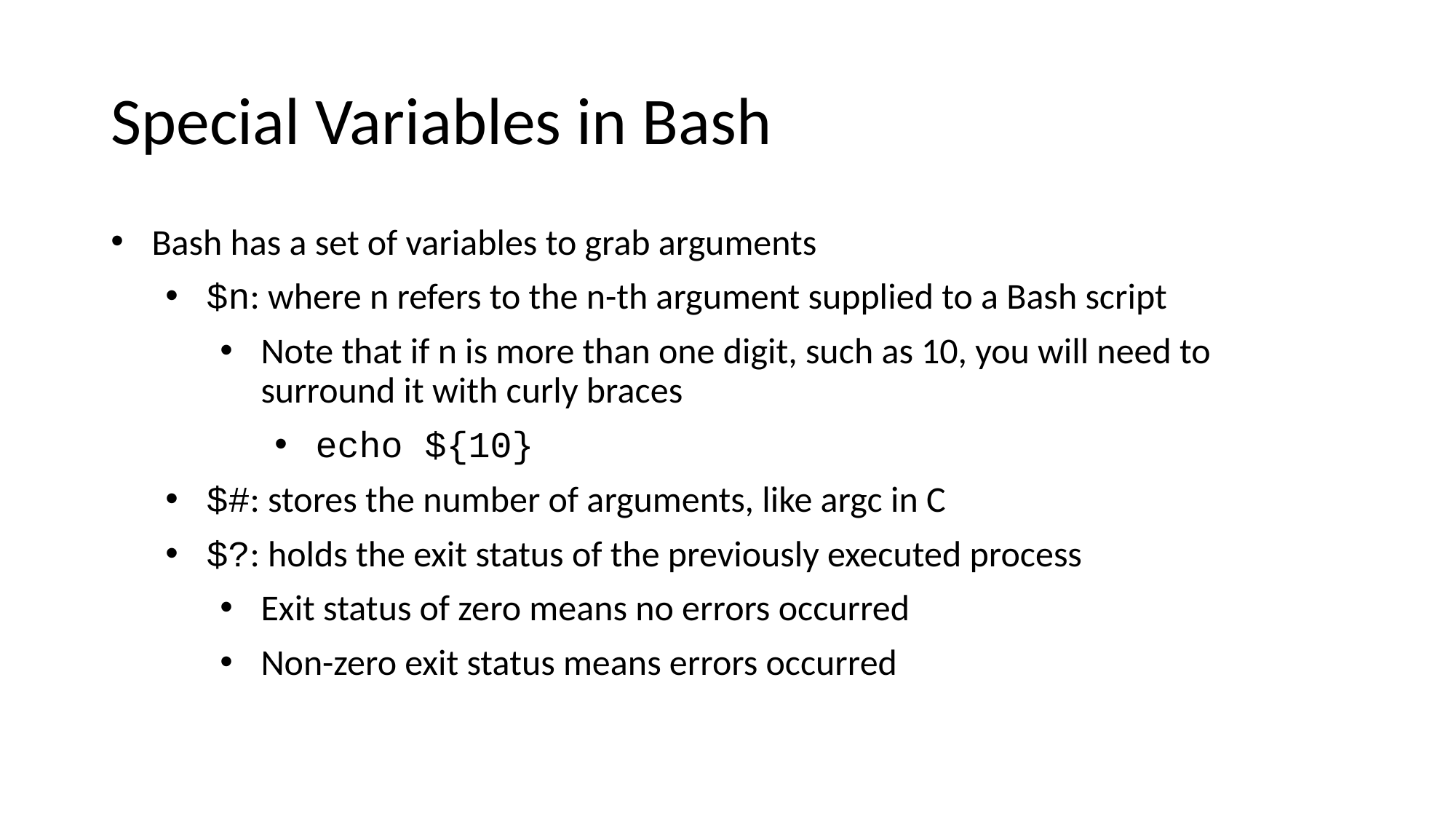

Special Variables in Bash
Bash has a set of variables to grab arguments
$n: where n refers to the n-th argument supplied to a Bash script
Note that if n is more than one digit, such as 10, you will need to surround it with curly braces
echo ${10}
$#: stores the number of arguments, like argc in C
$?: holds the exit status of the previously executed process
Exit status of zero means no errors occurred
Non-zero exit status means errors occurred